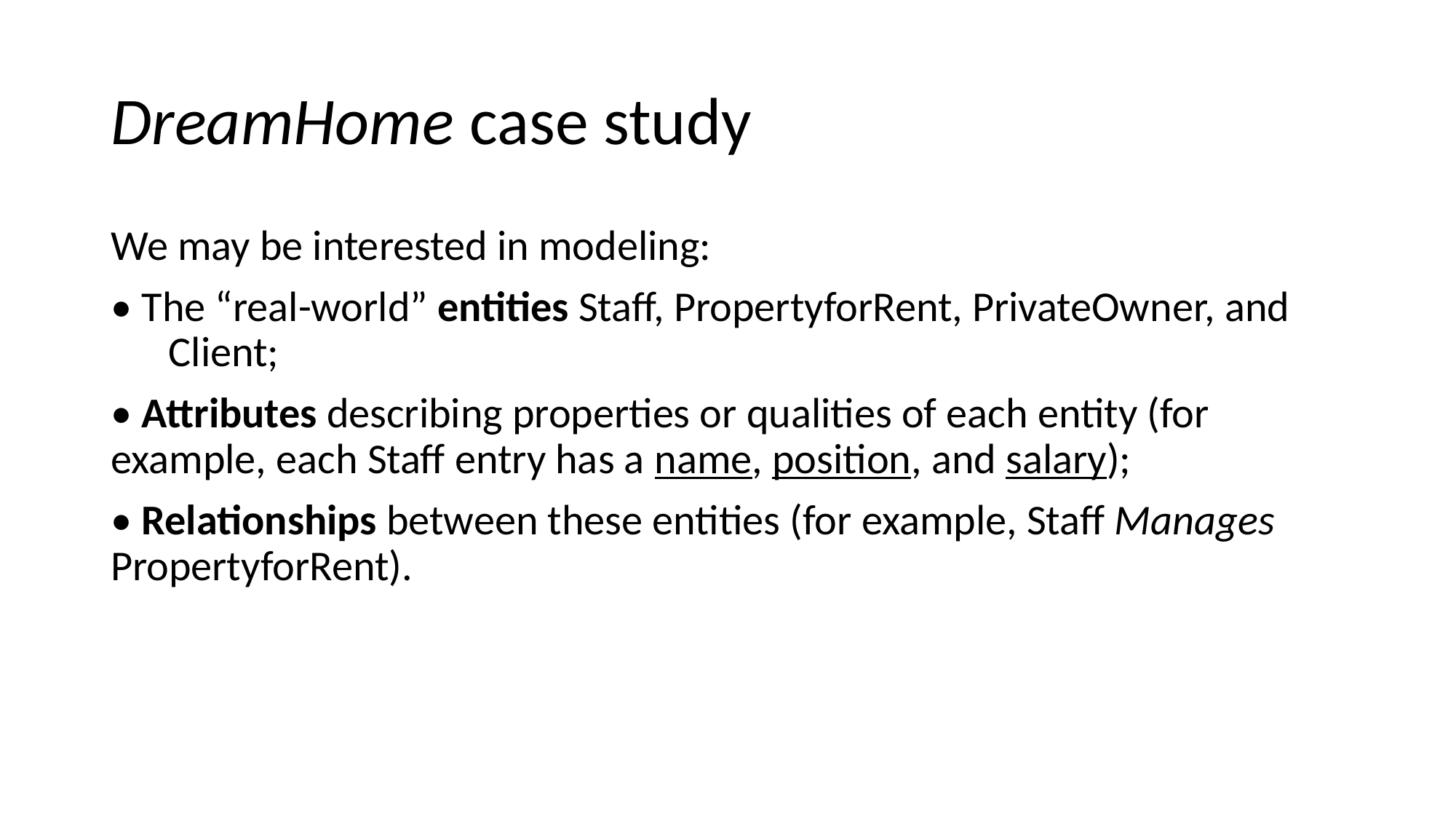

# DreamHome case study
We may be interested in modeling:
• The “real-world” entities Staff, PropertyforRent, PrivateOwner, and            Client;
• Attributes describing properties or qualities of each entity (for example, each Staff entry has a name, position, and salary);
• Relationships between these entities (for example, Staff Manages        PropertyforRent).